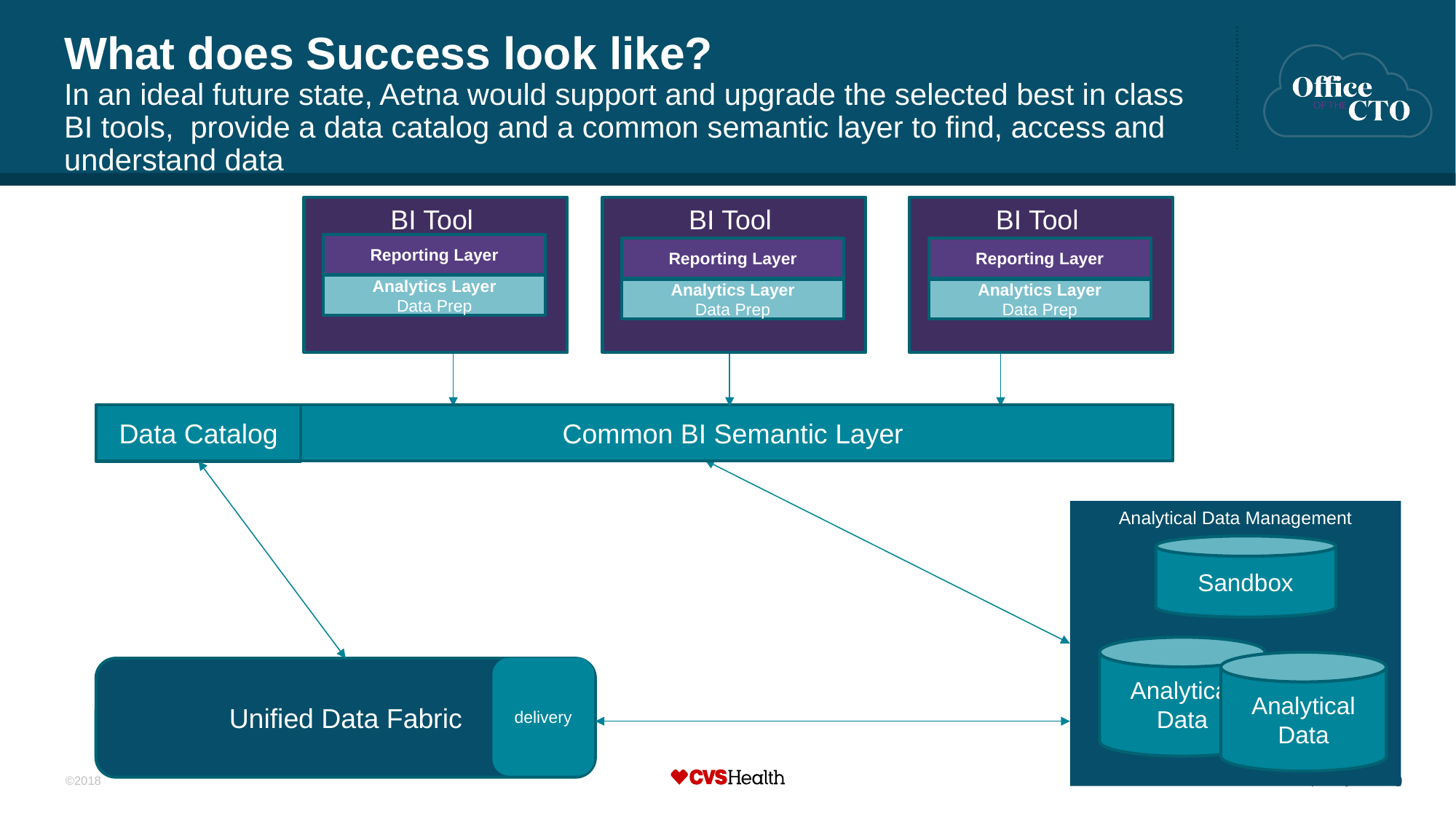

# What does Success look like?
In an ideal future state, Aetna would support and upgrade the selected best in class BI tools,  provide a data catalog and a common semantic layer to find, access and understand data
BI Tool
BI Tool
BI Tool
Reporting Layer
Reporting Layer
Reporting Layer
Analytics Layer
Data Prep
Analytics Layer
Data Prep
Analytics Layer
Data Prep
Data Catalog
Common BI Semantic Layer
Analytical Data Management
Sandbox
Analytical Data
Analytical
Data
delivery
Unified Data Fabric